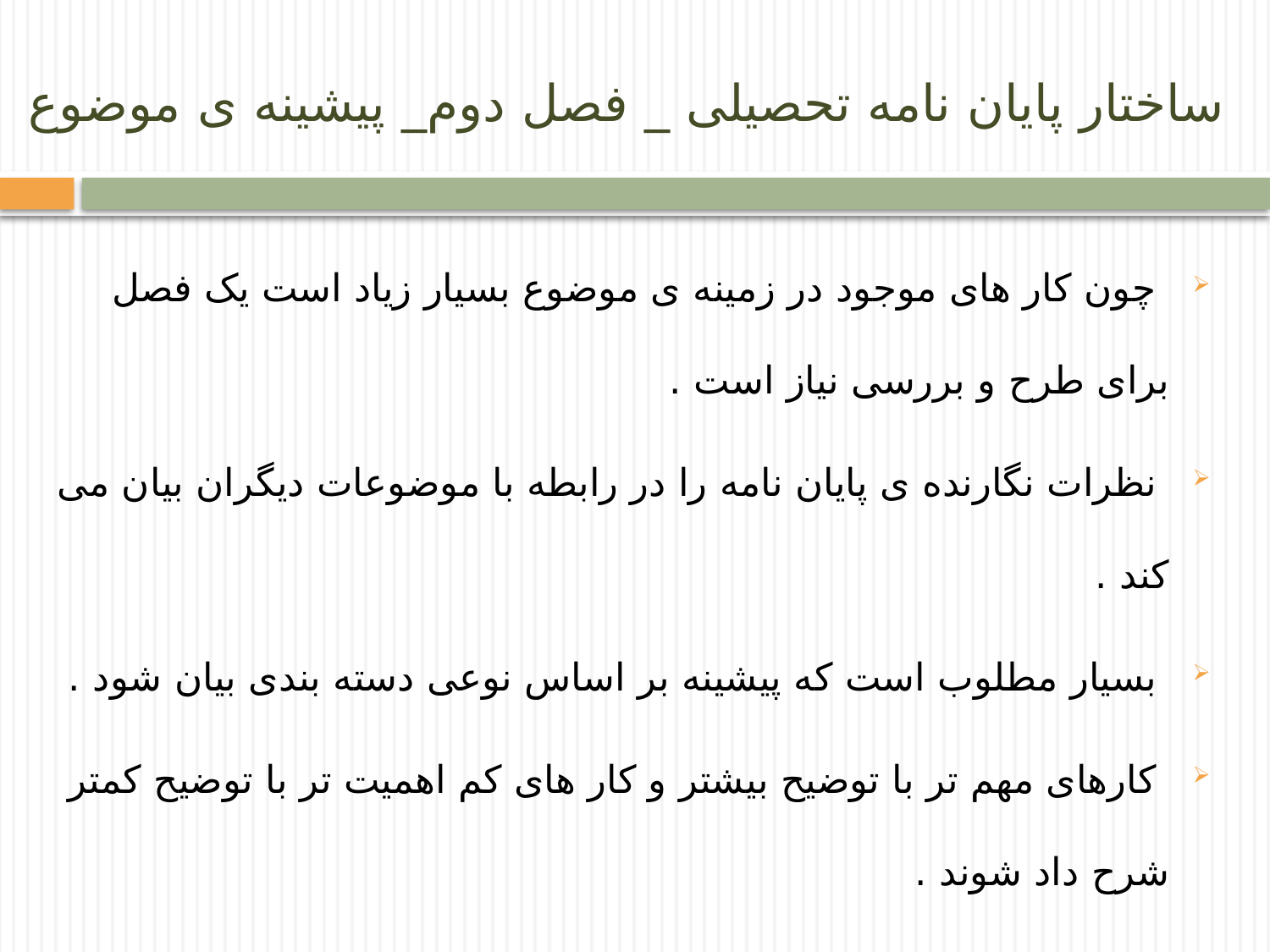

# ساختار پایان نامه تحصیلی _ فصل دوم_ پیشینه ی موضوع
 چون کار های موجود در زمینه ی موضوع بسیار زیاد است یک فصل برای طرح و بررسی نیاز است .
 نظرات نگارنده ی پایان نامه را در رابطه با موضوعات دیگران بیان می کند .
 بسیار مطلوب است که پیشینه بر اساس نوعی دسته بندی بیان شود .
 کارهای مهم تر با توضیح بیشتر و کار های کم اهمیت تر با توضیح کمتر شرح داد شوند .